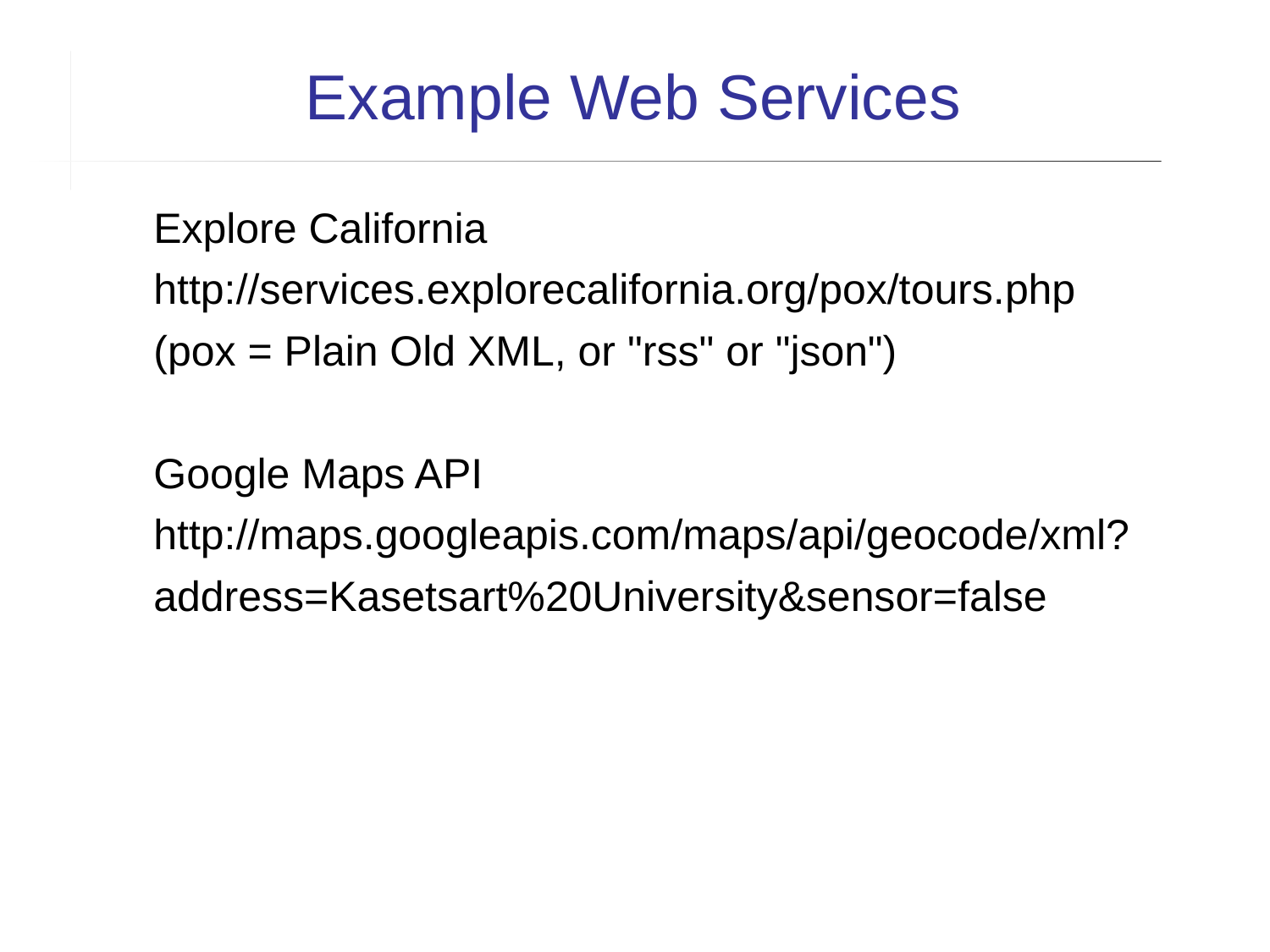

Example Web Services
Explore California
http://services.explorecalifornia.org/pox/tours.php
(pox = Plain Old XML, or "rss" or "json")

Google Maps API
http://maps.googleapis.com/maps/api/geocode/xml?
address=Kasetsart%20University&sensor=false